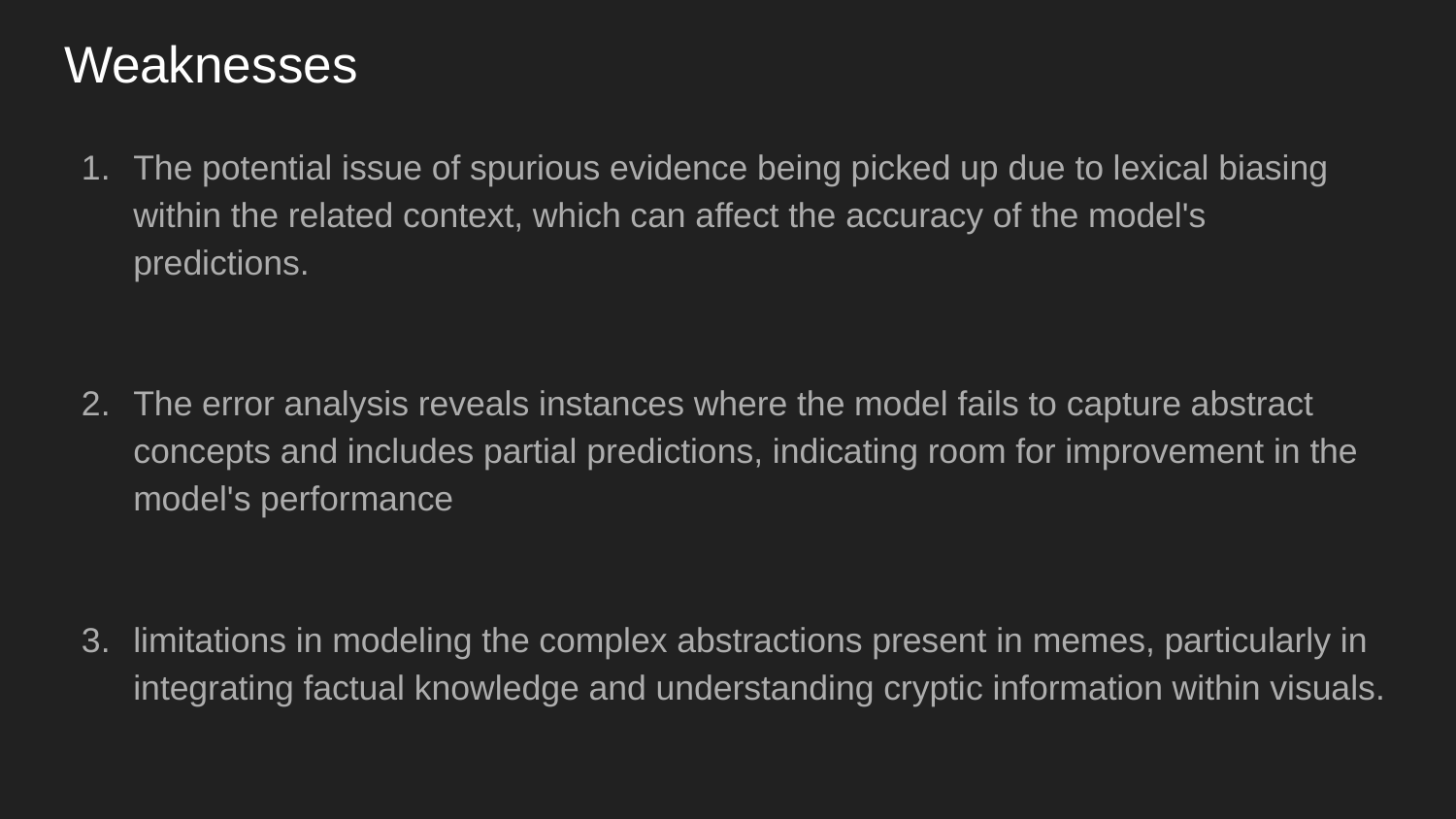

# Weaknesses
The potential issue of spurious evidence being picked up due to lexical biasing within the related context, which can affect the accuracy of the model's predictions.

The error analysis reveals instances where the model fails to capture abstract concepts and includes partial predictions, indicating room for improvement in the model's performance

limitations in modeling the complex abstractions present in memes, particularly in integrating factual knowledge and understanding cryptic information within visuals.